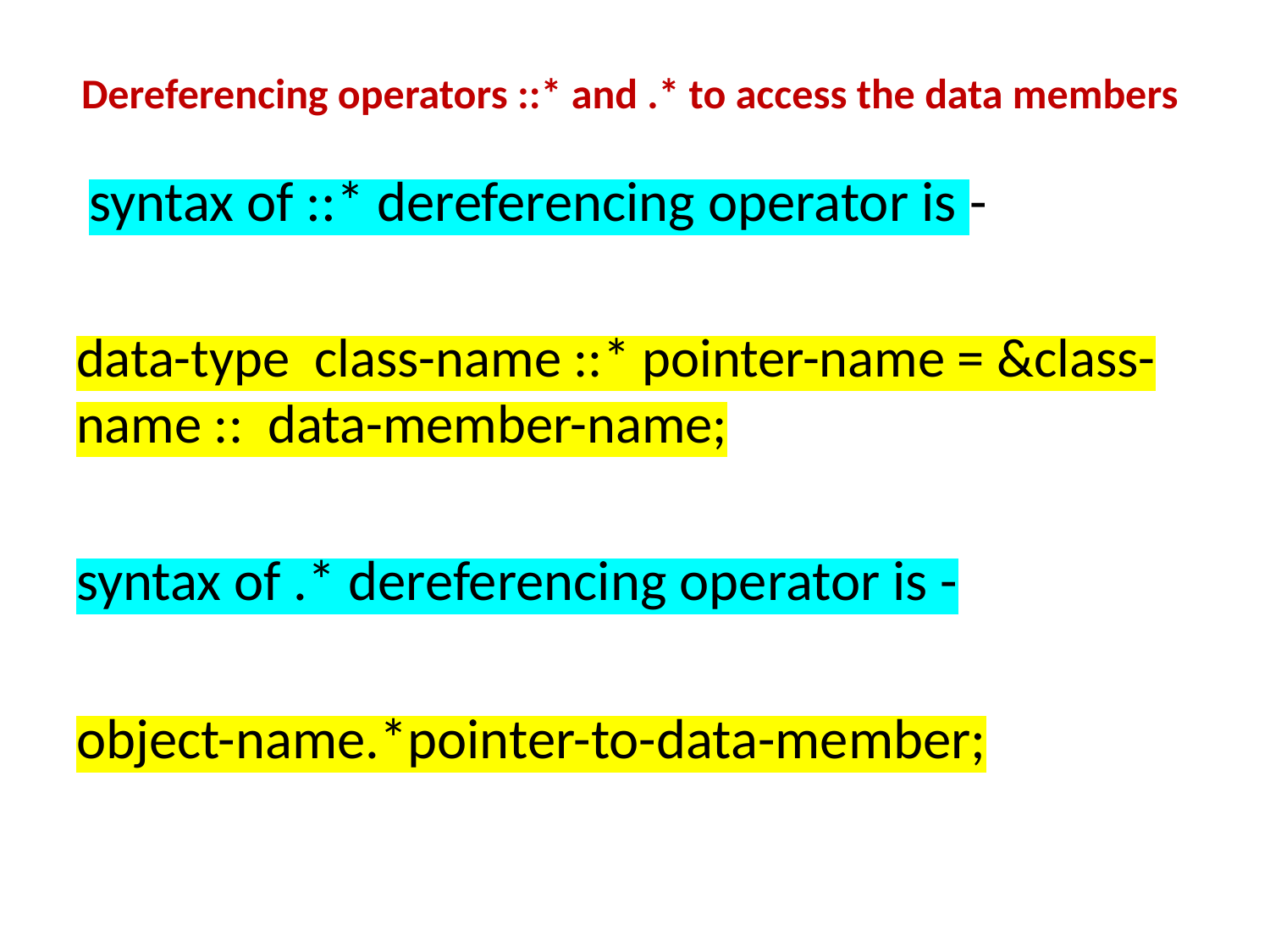

# Dereferencing operators ::* and .* to access the data members
 syntax of ::* dereferencing operator is -

data-type  class-name ::* pointer-name = &class-name ::  data-member-name;

syntax of .* dereferencing operator is -

object-name.*pointer-to-data-member;